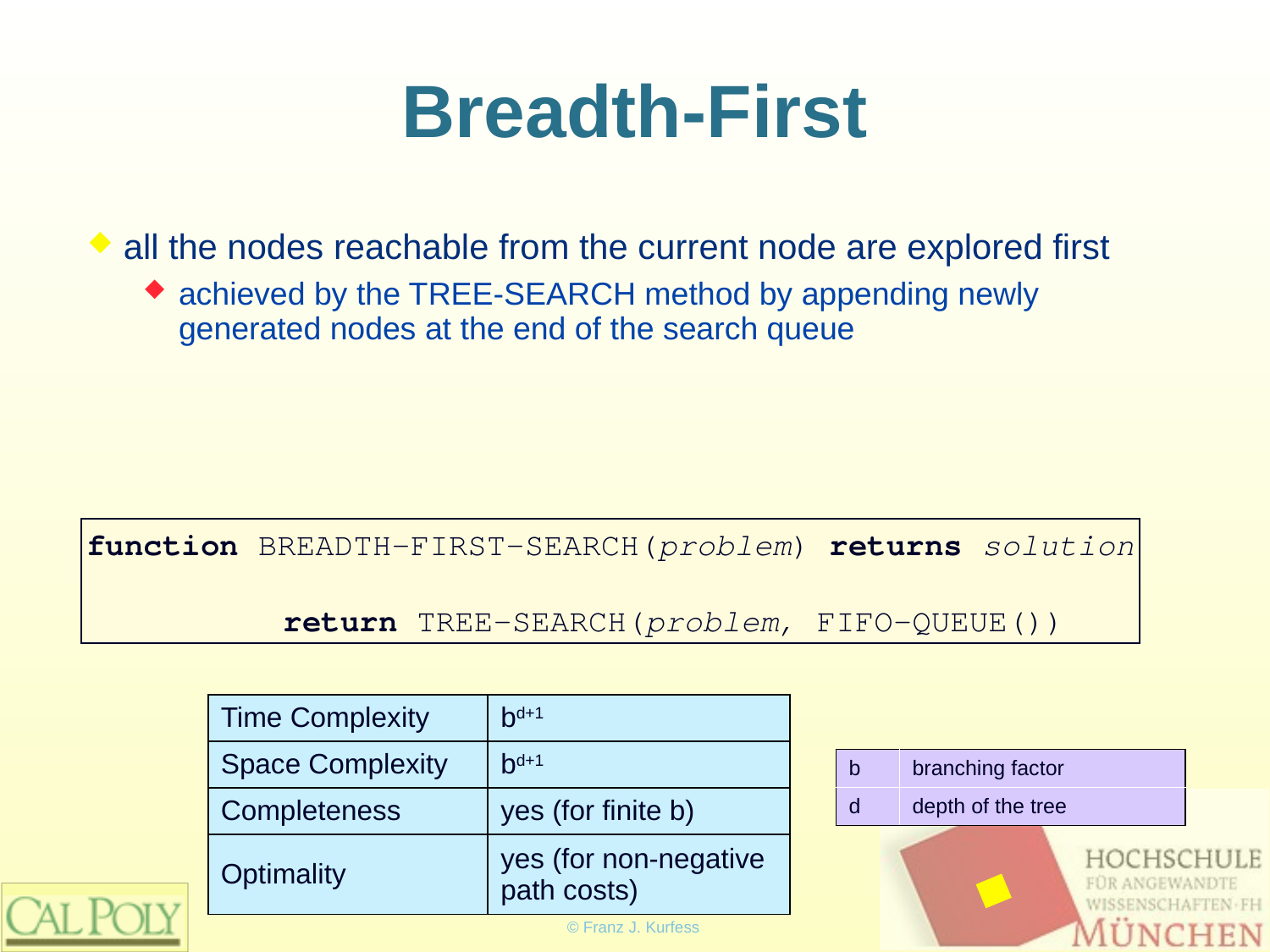

# Breadth-First
all the nodes reachable from the current node are explored first
achieved by the TREE-SEARCH method by appending newly generated nodes at the end of the search queue
function BREADTH-FIRST-SEARCH(problem) returns solution

	return TREE-SEARCH(problem, FIFO-QUEUE())
| Time Complexity | bd+1 |
| --- | --- |
| Space Complexity | bd+1 |
| Completeness | yes (for finite b) |
| Optimality | yes (for non-negative path costs) |
| b | branching factor |
| --- | --- |
| d | depth of the tree |
75